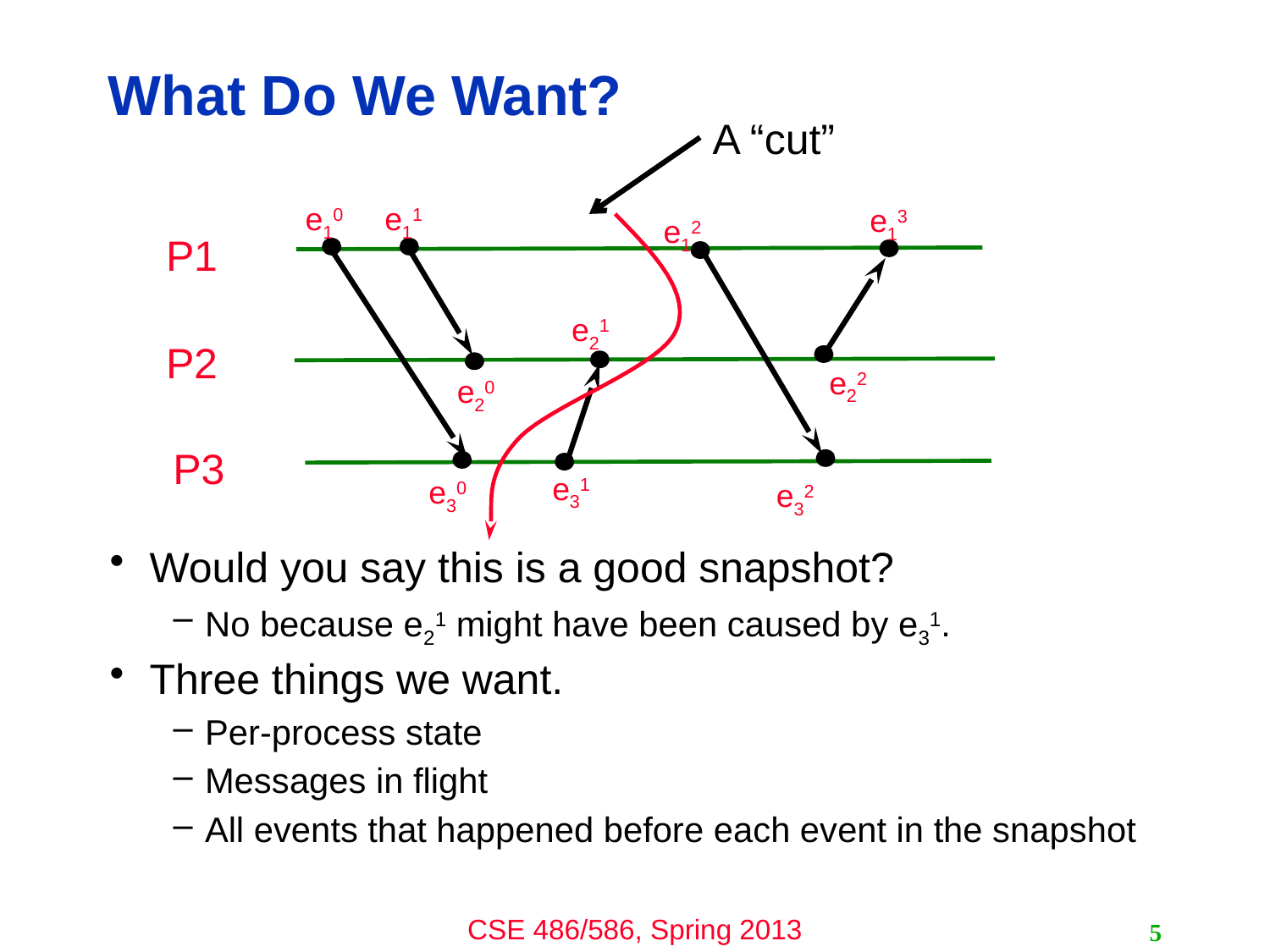

# What Do We Want?
A “cut”
e10
e11
e13
e12

P1

e21
P2

e22

e20
P3

e31
e30
e32
Would you say this is a good snapshot?
No because e21 might have been caused by e31.
Three things we want.
Per-process state
Messages in flight
All events that happened before each event in the snapshot

5